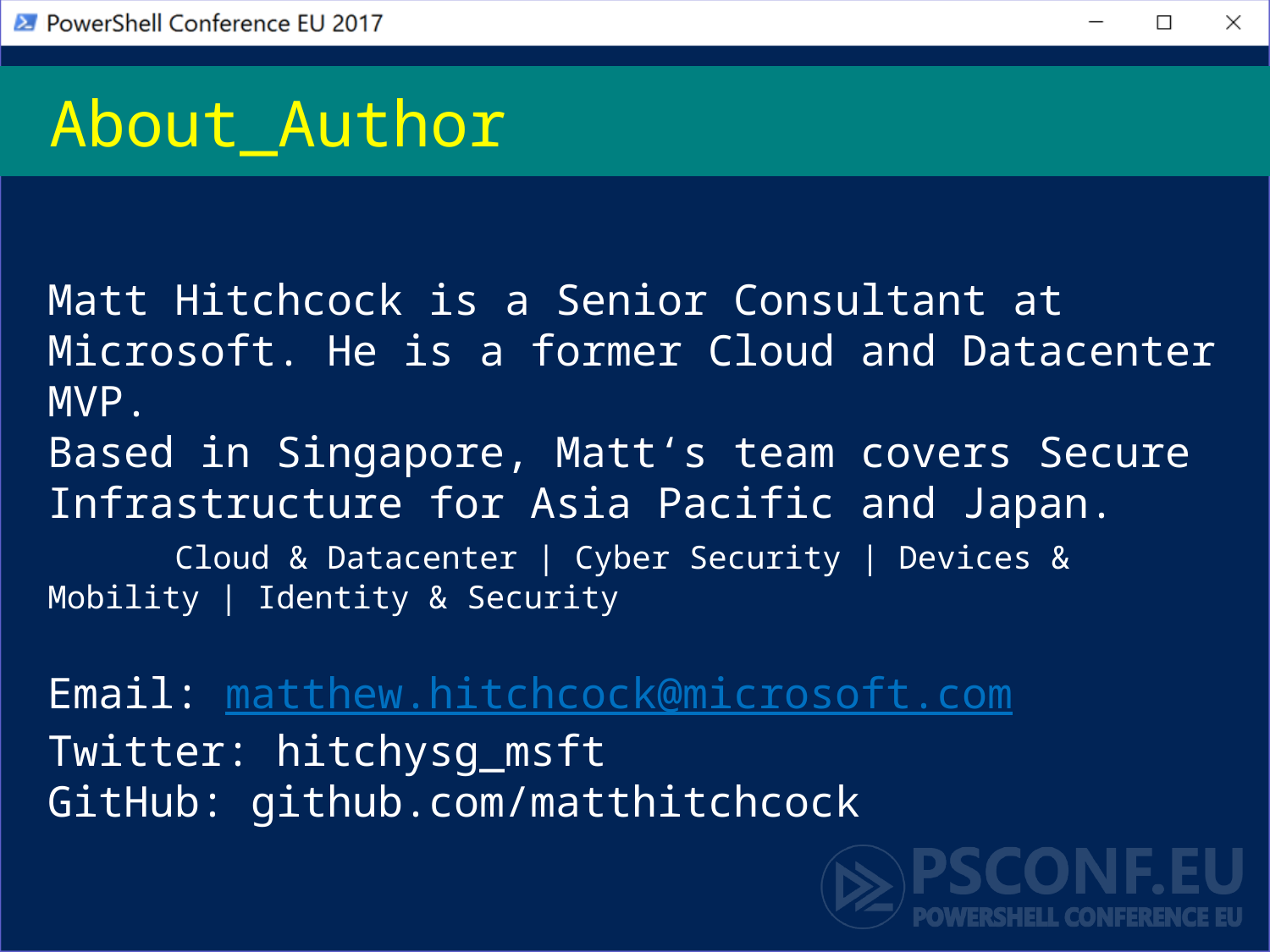

# About_Author
Matt Hitchcock is a Senior Consultant at Microsoft. He is a former Cloud and Datacenter MVP.
Based in Singapore, Matt‘s team covers Secure Infrastructure for Asia Pacific and Japan.
	Cloud & Datacenter | Cyber Security | Devices & Mobility | Identity & Security

Email: matthew.hitchcock@microsoft.com
Twitter: hitchysg_msft
GitHub: github.com/matthitchcock